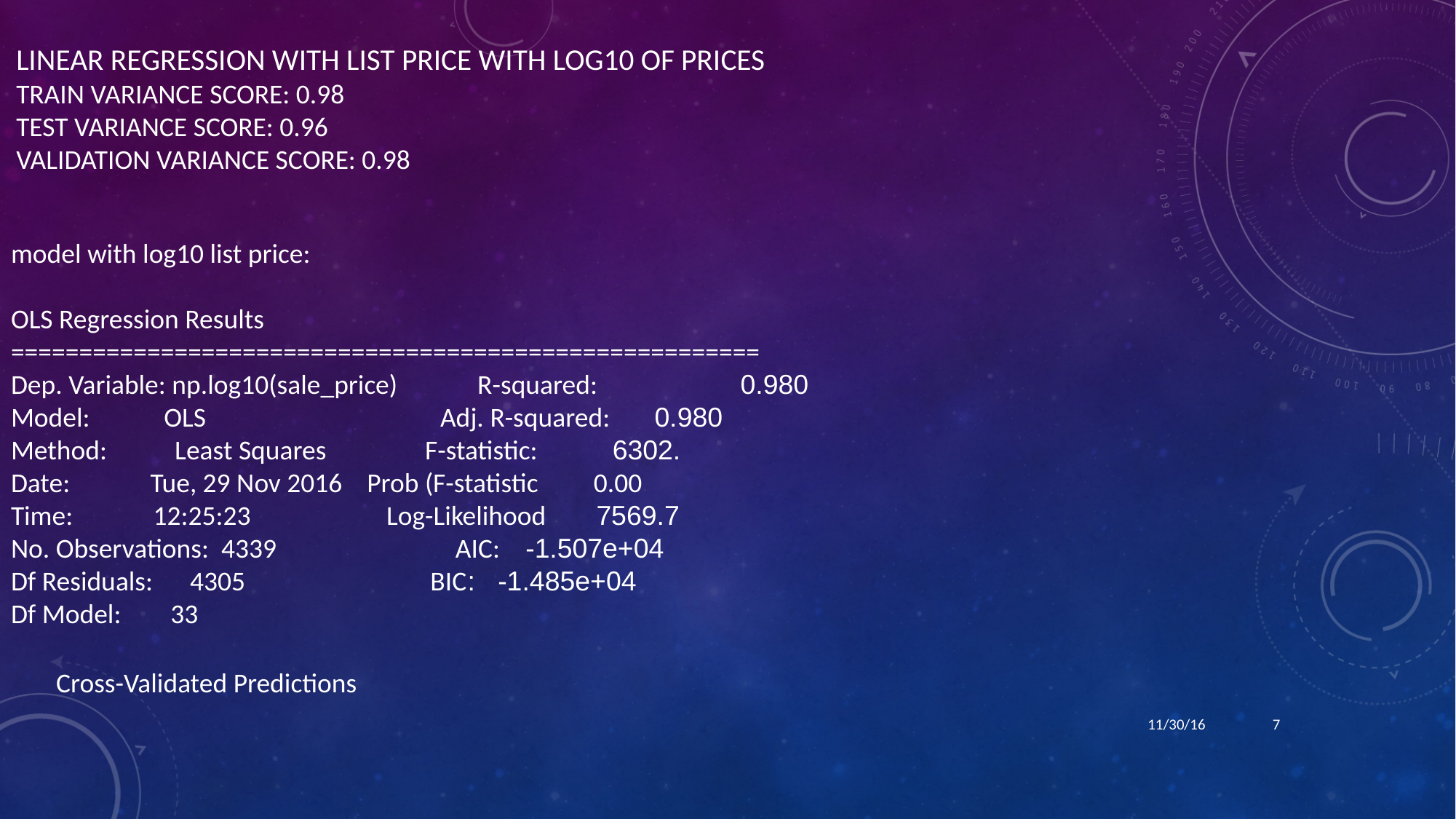

# Linear Regression with list price With log10 of prices Train Variance score: 0.98 Test Variance score: 0.96 Validation Variance score: 0.98
model with log10 list price:

OLS Regression Results
=======================================================
Dep. Variable: np.log10(sale_price)             R-squared:                       0.980
Model:            OLS                                      Adj. R-squared:       0.980
Method:           Least Squares                F-statistic:            6302.
Date:             Tue, 29 Nov 2016    Prob (F-statistic         0.00
Time:             12:25:23                      Log-Likelihood        7569.7
No. Observations:  4339                             AIC:    -1.507e+04
Df Residuals:      4305                              BIC:   -1.485e+04
Df Model:        33

Cross-Validated Predictions
11/30/16
7